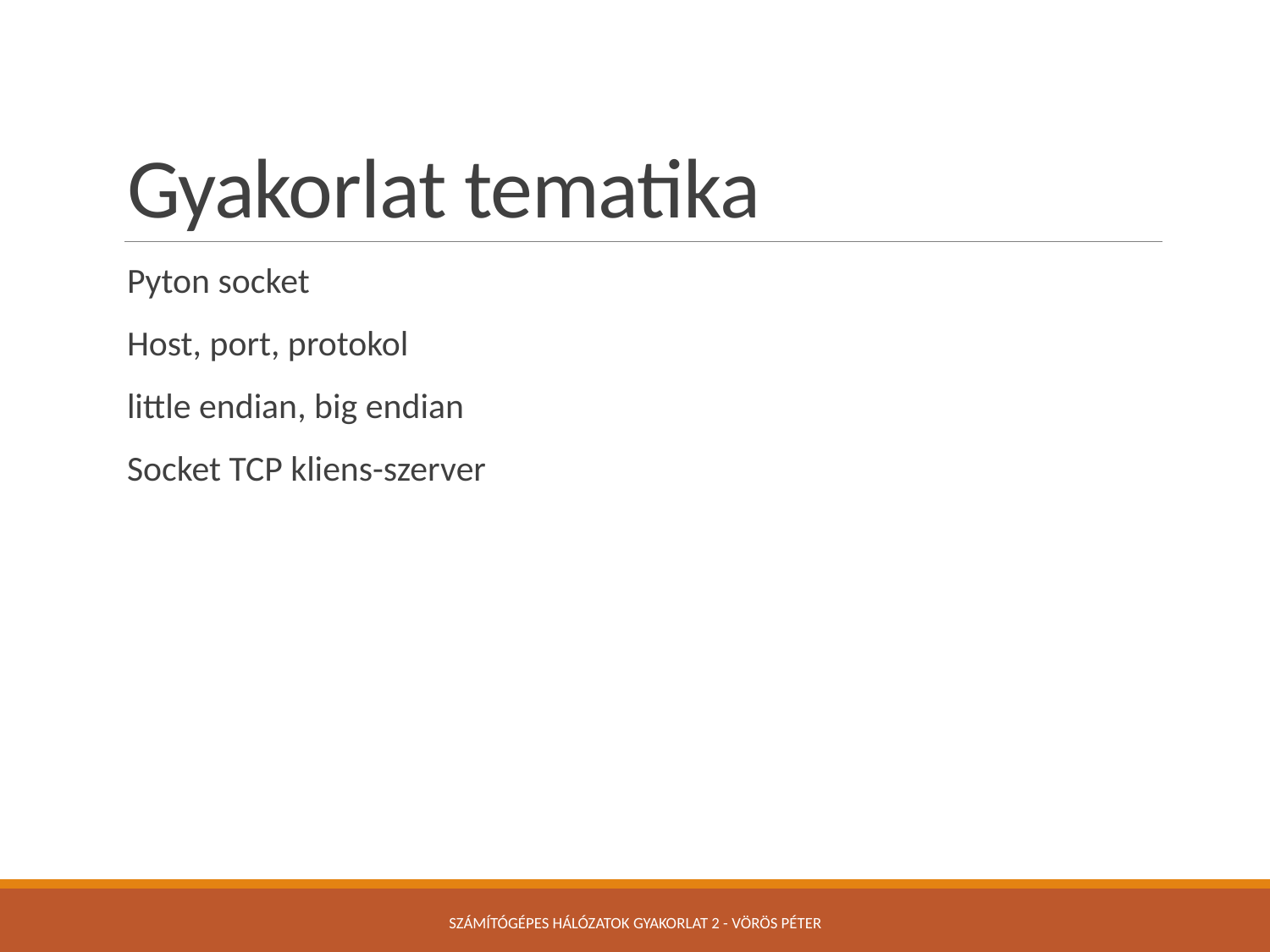

# Gyakorlat tematika
Pyton socket
Host, port, protokol
little endian, big endian
Socket TCP kliens-szerver
Számítógépes Hálózatok Gyakorlat 2 - Vörös Péter